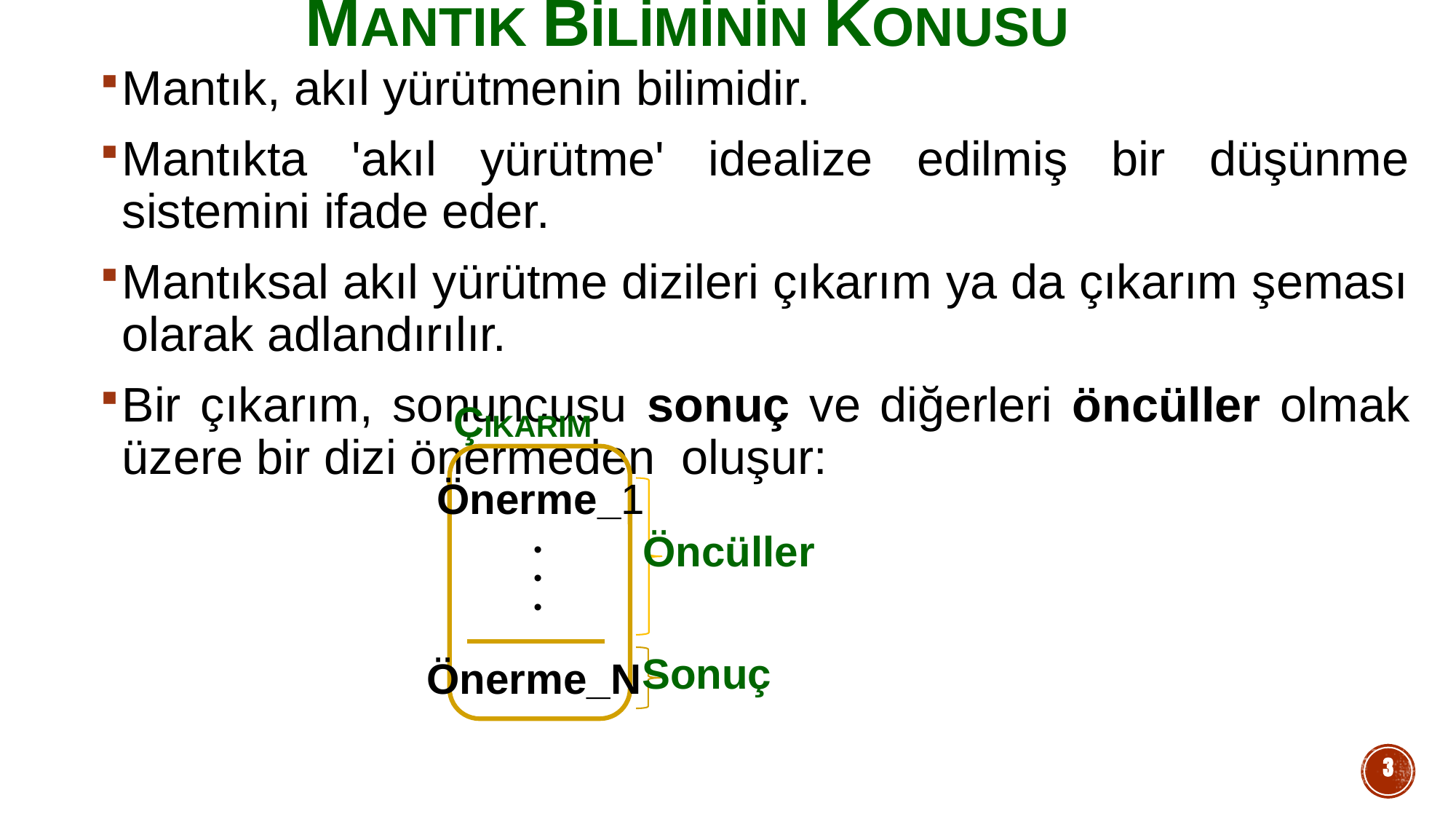

# mantık biliminin konusu
Mantık, akıl yürütmenin bilimidir.
Mantıkta 'akıl yürütme' idealize edilmiş bir düşünme sistemini ifade eder.
Mantıksal akıl yürütme dizileri çıkarım ya da çıkarım şeması olarak adlandırılır.
Bir çıkarım, sonuncusu sonuç ve diğerleri öncüller olmak üzere bir dizi önermeden  oluşur:

ÇIKARIM

Önerme_1

Öncüller

3
Sonuç
Önerme_N

3